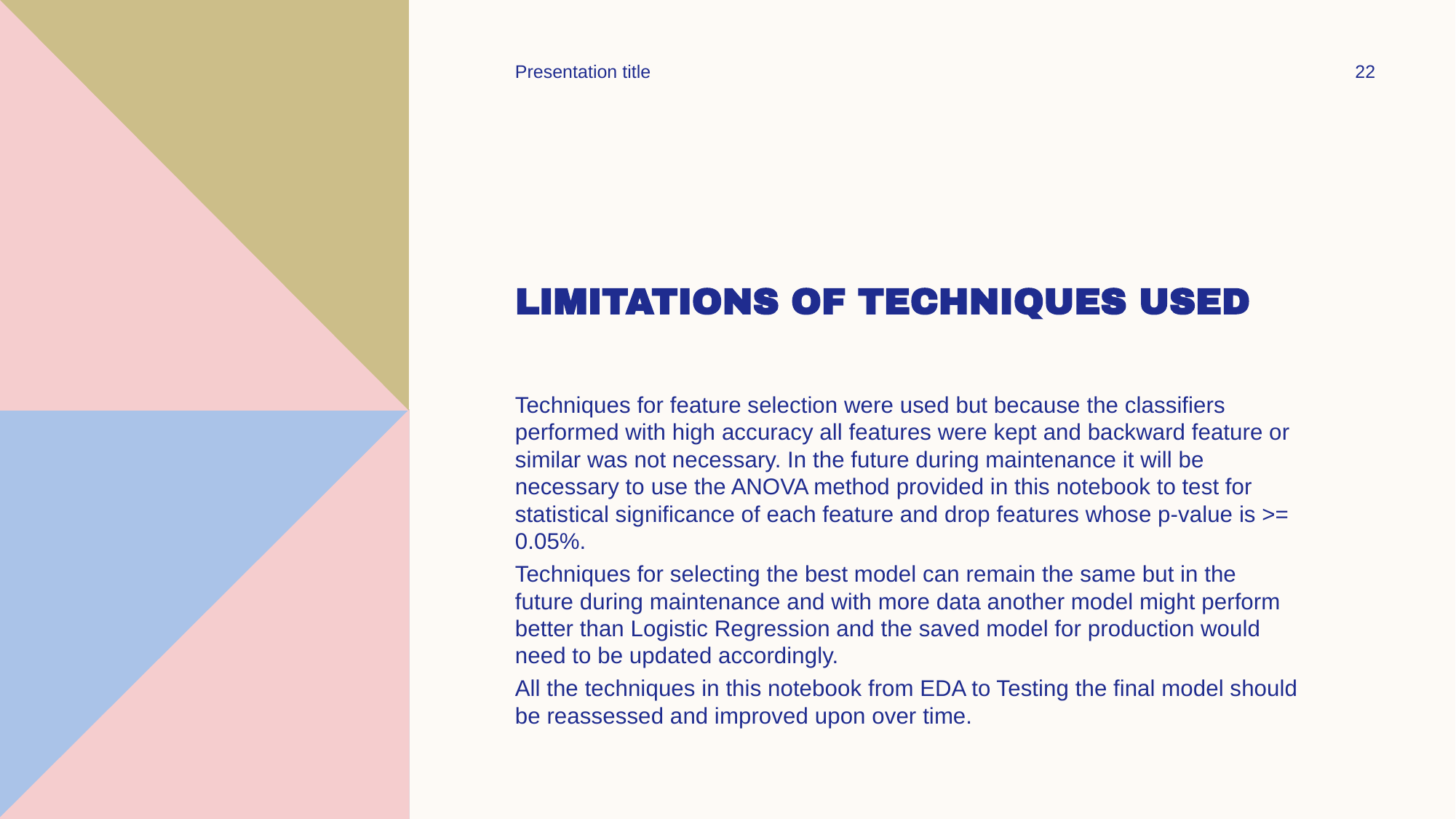

Presentation title
22
# Limitations of techniques used
Techniques for feature selection were used but because the classifiers performed with high accuracy all features were kept and backward feature or similar was not necessary. In the future during maintenance it will be necessary to use the ANOVA method provided in this notebook to test for statistical significance of each feature and drop features whose p-value is >= 0.05%.
Techniques for selecting the best model can remain the same but in the future during maintenance and with more data another model might perform better than Logistic Regression and the saved model for production would need to be updated accordingly.
All the techniques in this notebook from EDA to Testing the final model should be reassessed and improved upon over time.